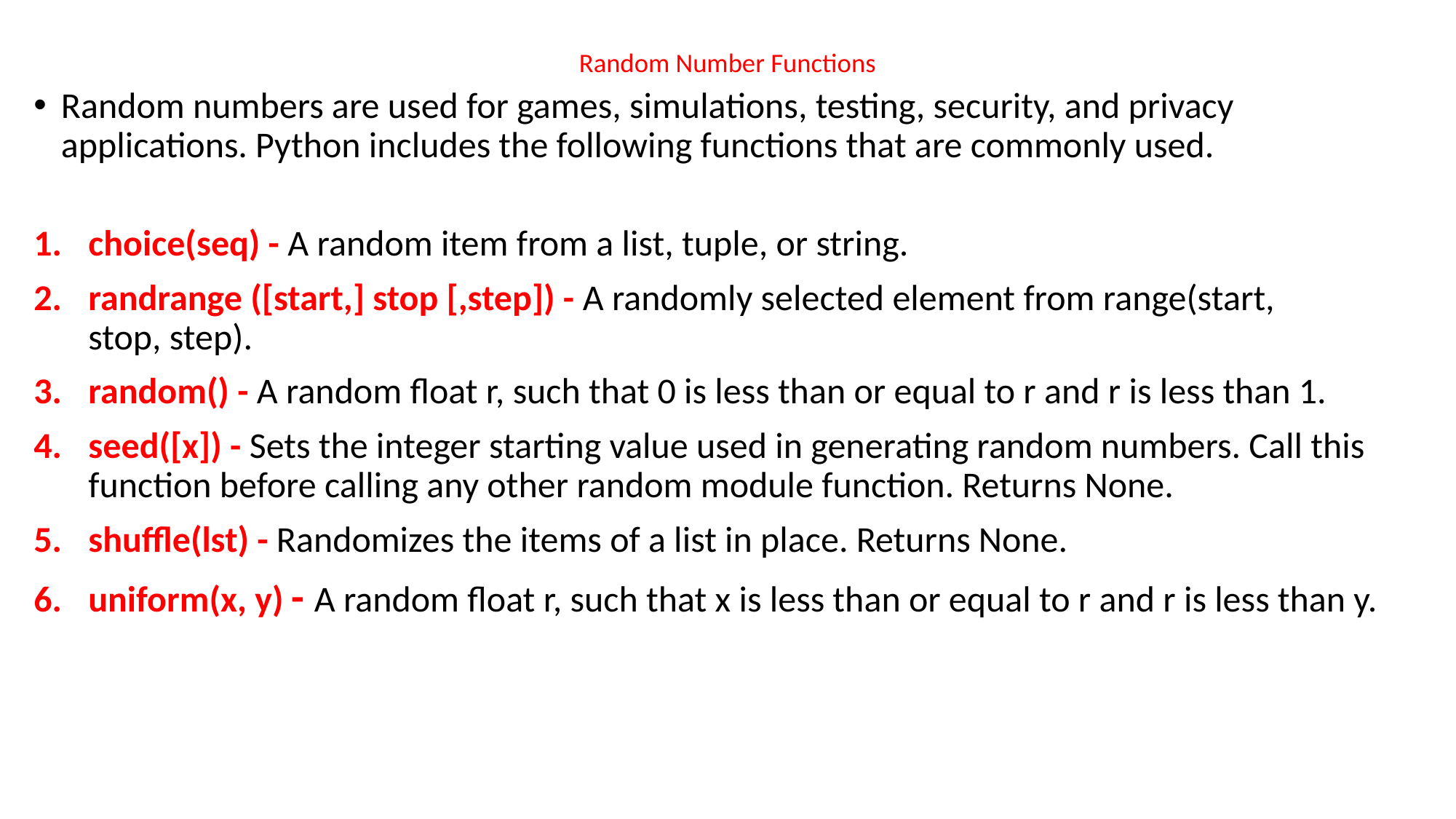

# Random Number Functions
Random numbers are used for games, simulations, testing, security, and privacy applications. Python includes the following functions that are commonly used.
choice(seq) - A random item from a list, tuple, or string.
randrange ([start,] stop [,step]) - A randomly selected element from range(start,
stop, step).
random() - A random float r, such that 0 is less than or equal to r and r is less than 1.
seed([x]) - Sets the integer starting value used in generating random numbers. Call this function before calling any other random module function. Returns None.
shuffle(lst) - Randomizes the items of a list in place. Returns None.
uniform(x, y) - A random float r, such that x is less than or equal to r and r is less than y.